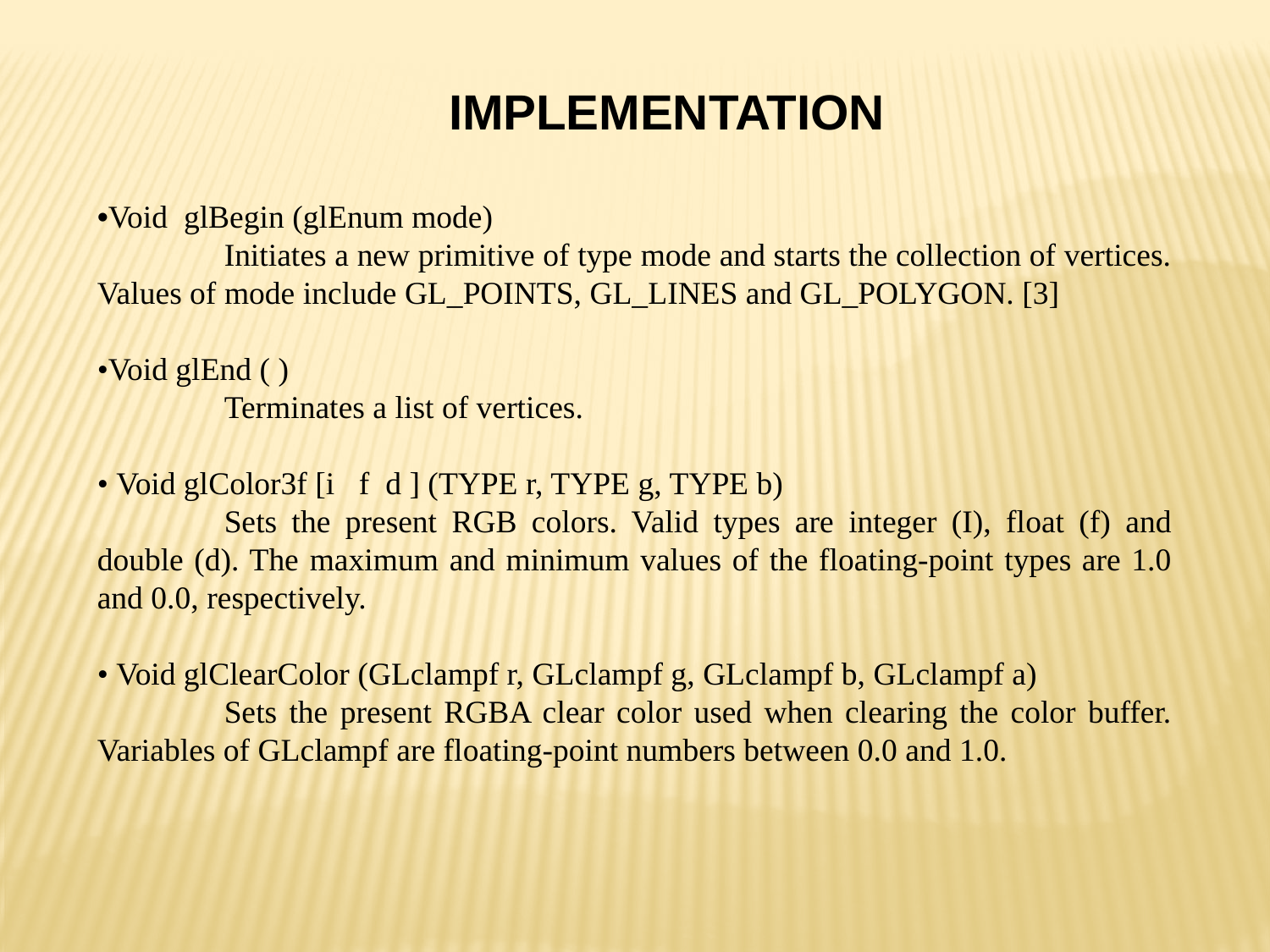

IMPLEMENTATION
•Void  glBegin (glEnum mode)
	Initiates a new primitive of type mode and starts the collection of vertices. Values of mode include GL_POINTS, GL_LINES and GL_POLYGON. [3]

•Void glEnd ( )
	Terminates a list of vertices.

• Void glColor3f [i   f  d ] (TYPE r, TYPE g, TYPE b)
	Sets the present RGB colors. Valid types are integer (I), float (f) and double (d). The maximum and minimum values of the floating-point types are 1.0 and 0.0, respectively.

• Void glClearColor (GLclampf r, GLclampf g, GLclampf b, GLclampf a)
	Sets the present RGBA clear color used when clearing the color buffer. Variables of GLclampf are floating-point numbers between 0.0 and 1.0.